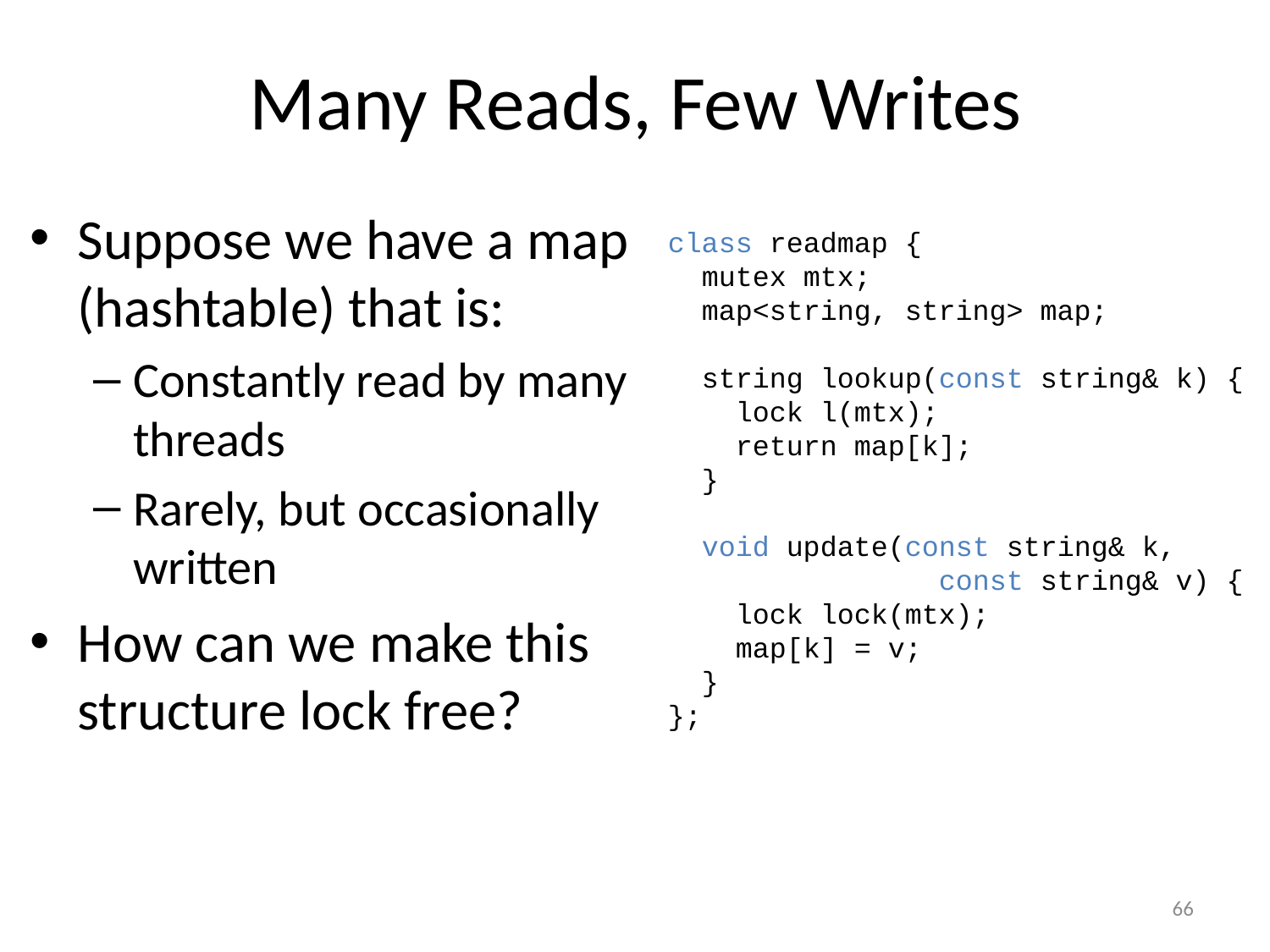

# Many Reads, Few Writes
Suppose we have a map (hashtable) that is:
Constantly read by many threads
Rarely, but occasionally written
How can we make this structure lock free?
class readmap {
  mutex mtx;
  map<string, string> map;

  string lookup(const string& k) {
    lock l(mtx);
    return map[k];
  }

  void update(const string& k,
                const string& v) {
    lock lock(mtx);
    map[k] = v;
  }
};
66